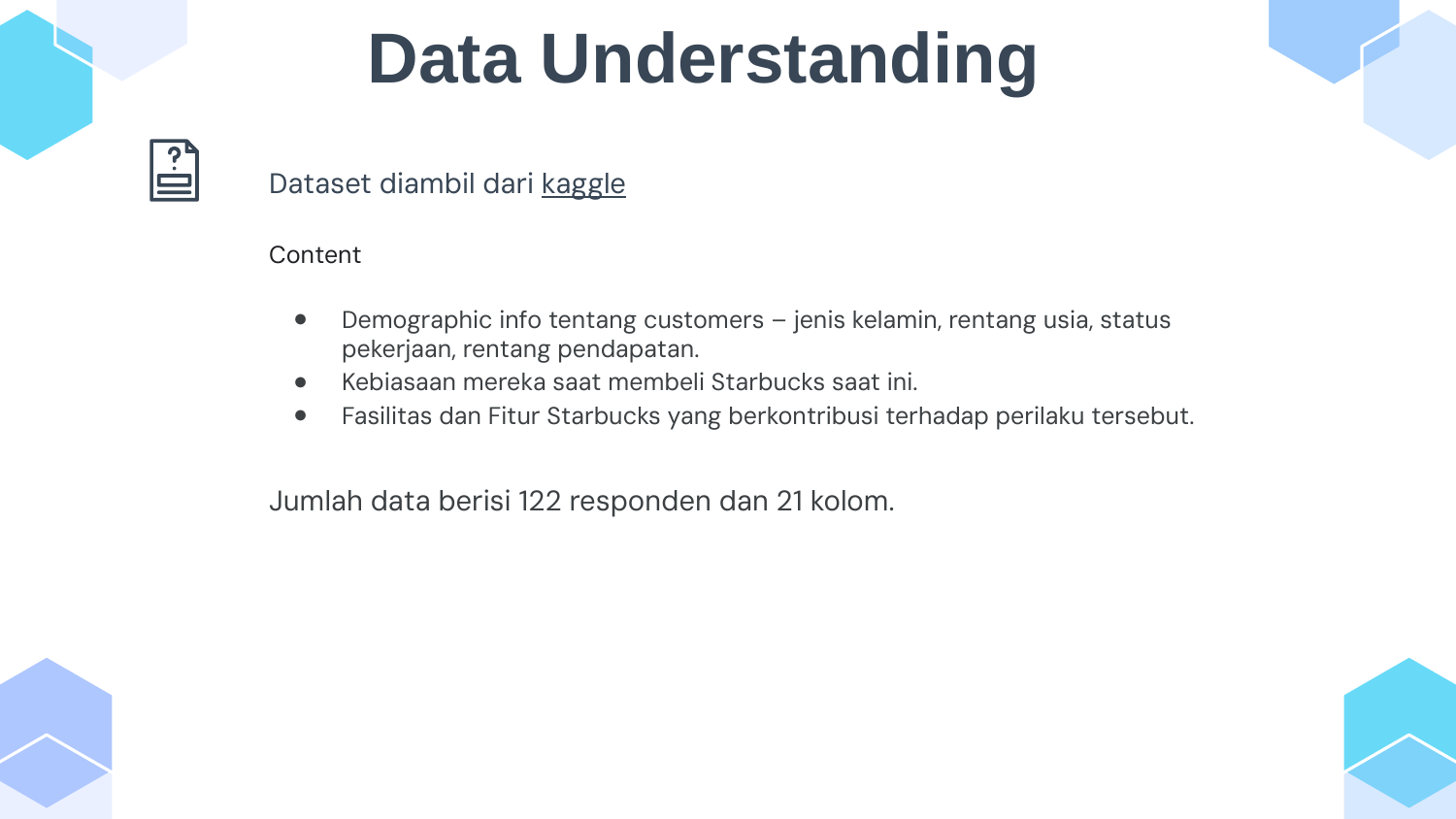

# Data Understanding

Dataset diambil dari kaggle
Content
Demographic info tentang customers – jenis kelamin, rentang usia, status pekerjaan, rentang pendapatan.
Kebiasaan mereka saat membeli Starbucks saat ini.
Fasilitas dan Fitur Starbucks yang berkontribusi terhadap perilaku tersebut.
Jumlah data berisi 122 responden dan 21 kolom.